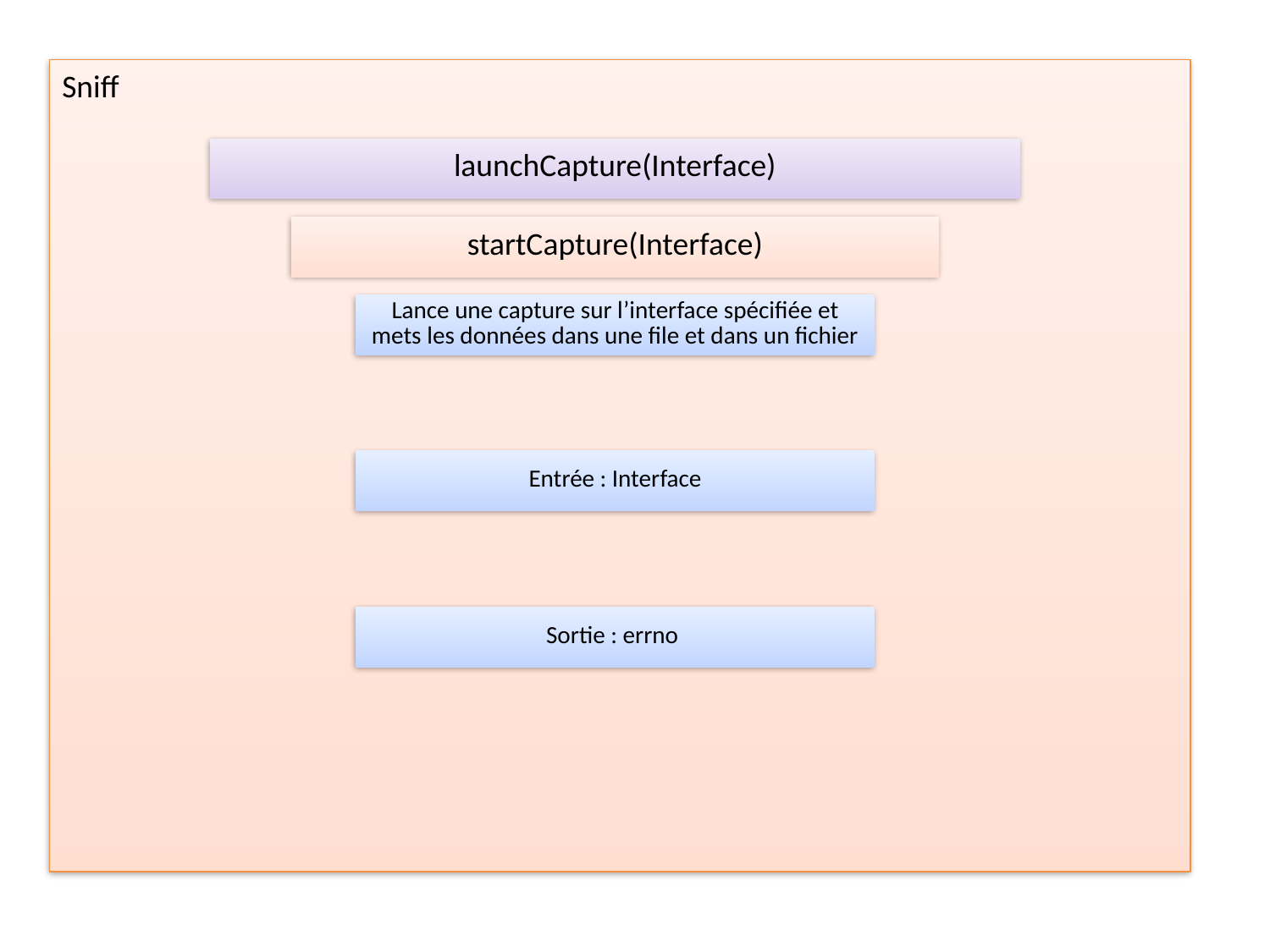

Sniff

launchCapture(Interface)
Entrée : Interface
Sortie : errno
Lance une capture sur l’interface spécifiée et mets les données dans une file et dans un fichier
startCapture(Interface)